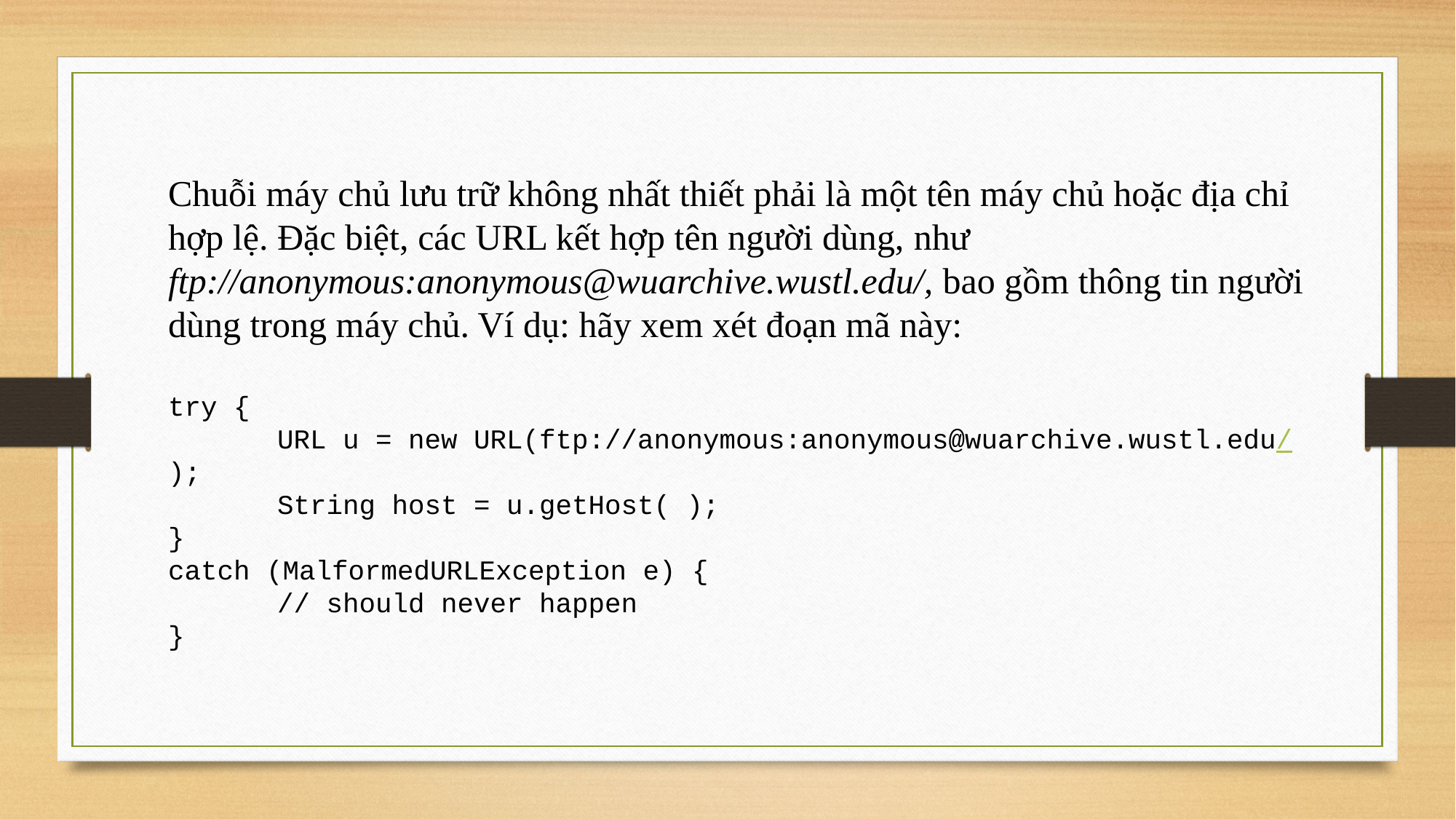

Chuỗi máy chủ lưu trữ không nhất thiết phải là một tên máy chủ hoặc địa chỉ hợp lệ. Đặc biệt, các URL kết hợp tên người dùng, như ftp://anonymous:anonymous@wuarchive.wustl.edu/, bao gồm thông tin người dùng trong máy chủ. Ví dụ: hãy xem xét đoạn mã này:

try {
	URL u = new URL(ftp://anonymous:anonymous@wuarchive.wustl.edu/);
	String host = u.getHost( );
}
catch (MalformedURLException e) {
	// should never happen
}